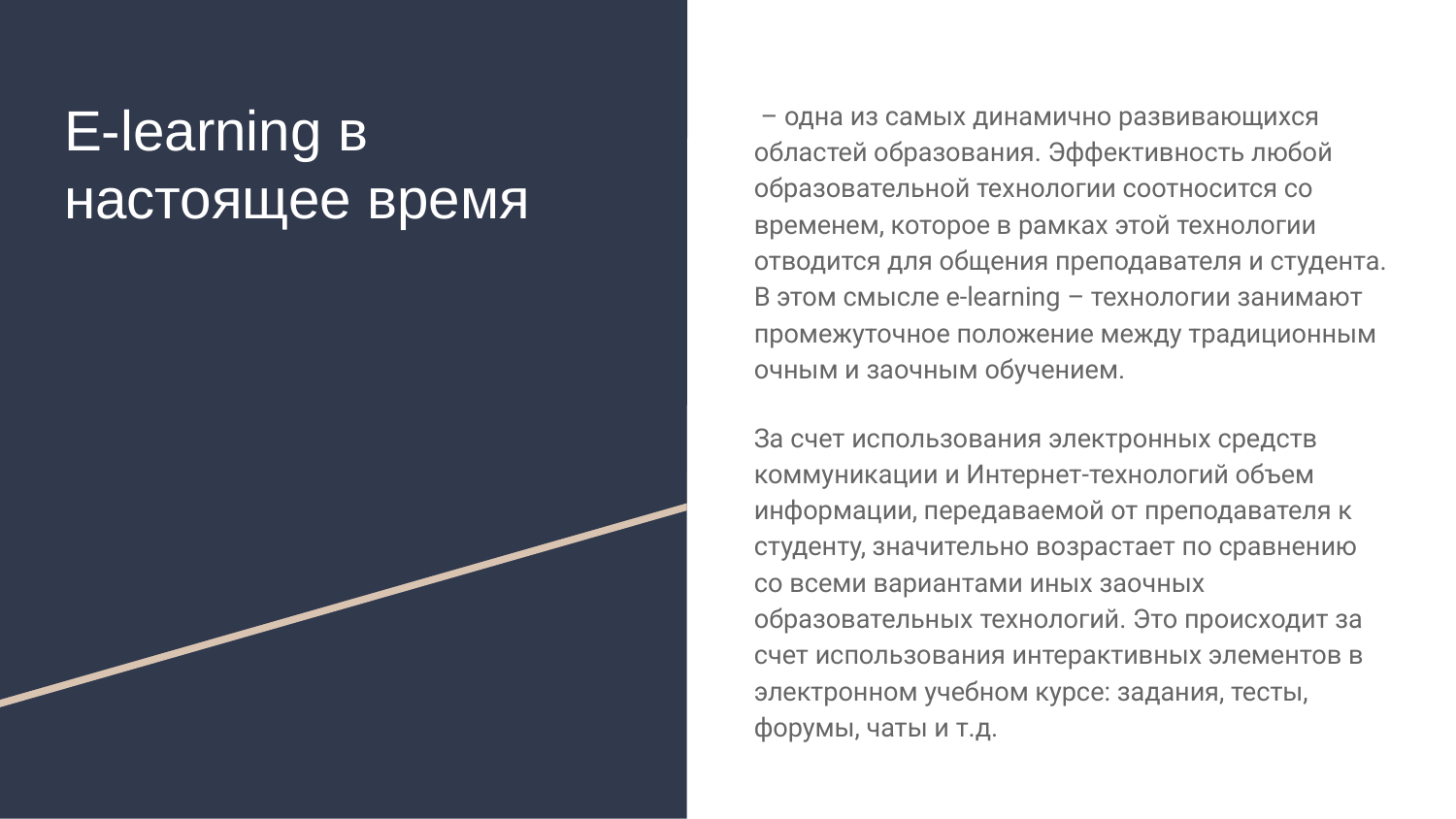

# Е-learning в настоящее время
 – одна из самых динамично развивающихся областей образования. Эффективность любой образовательной технологии соотносится со временем, которое в рамках этой технологии отводится для общения преподавателя и студента. В этом смысле е-learning – технологии занимают промежуточное положение между традиционным очным и заочным обучением.
За счет использования электронных средств коммуникации и Интернет-технологий объем информации, передаваемой от преподавателя к студенту, значительно возрастает по сравнению со всеми вариантами иных заочных образовательных технологий. Это происходит за счет использования интерактивных элементов в электронном учебном курсе: задания, тесты, форумы, чаты и т.д.